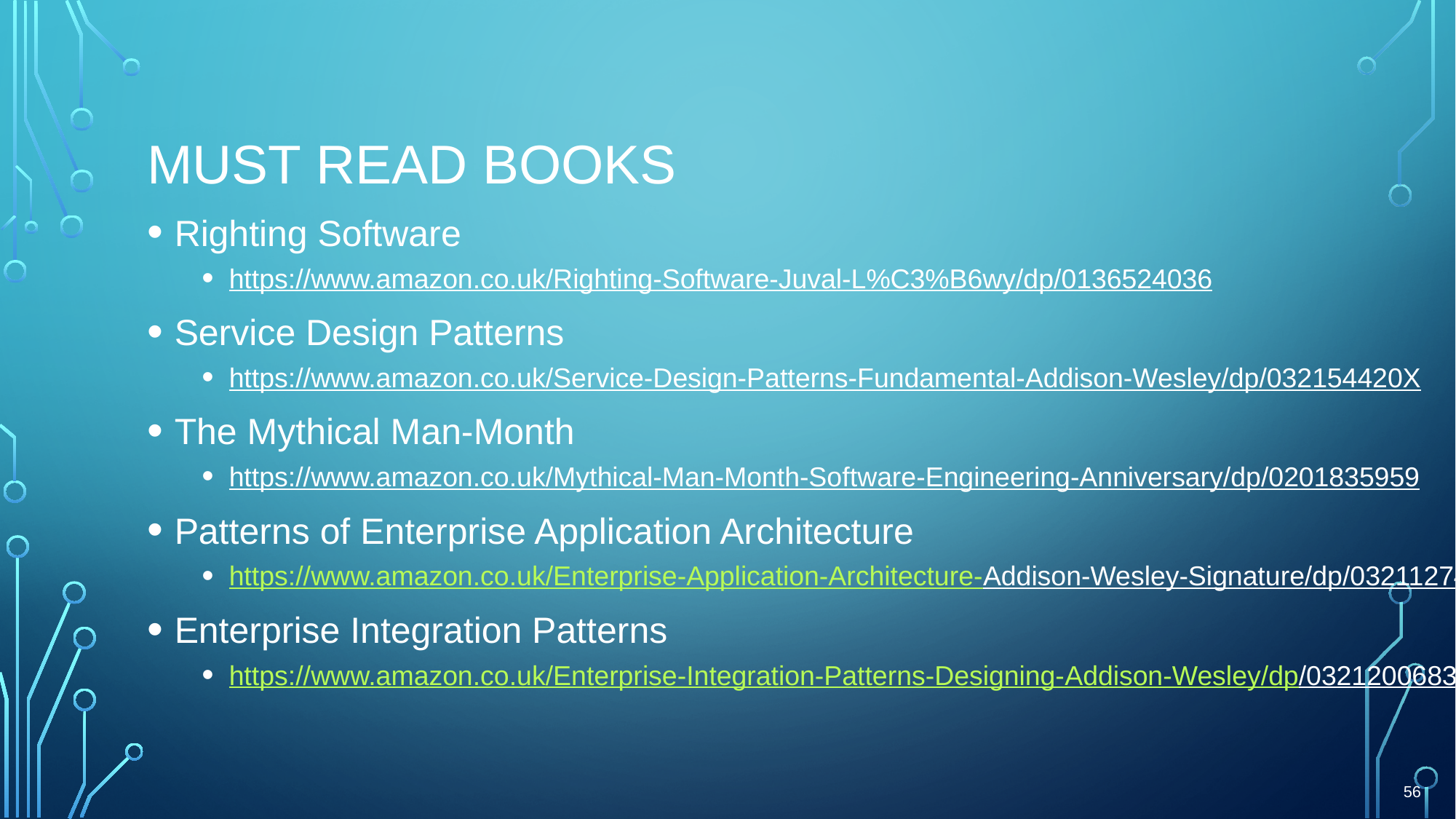

# Must read books
Righting Software
https://www.amazon.co.uk/Righting-Software-Juval-L%C3%B6wy/dp/0136524036
Service Design Patterns
https://www.amazon.co.uk/Service-Design-Patterns-Fundamental-Addison-Wesley/dp/032154420X
The Mythical Man-Month
https://www.amazon.co.uk/Mythical-Man-Month-Software-Engineering-Anniversary/dp/0201835959
Patterns of Enterprise Application Architecture
https://www.amazon.co.uk/Enterprise-Application-Architecture-
Addison-Wesley-Signature/dp/0321127420
Enterprise Integration Patterns
https://www.amazon.co.uk/Enterprise-Integration-Patterns-Designing-
Addison-Wesley/dp/0321200683
56